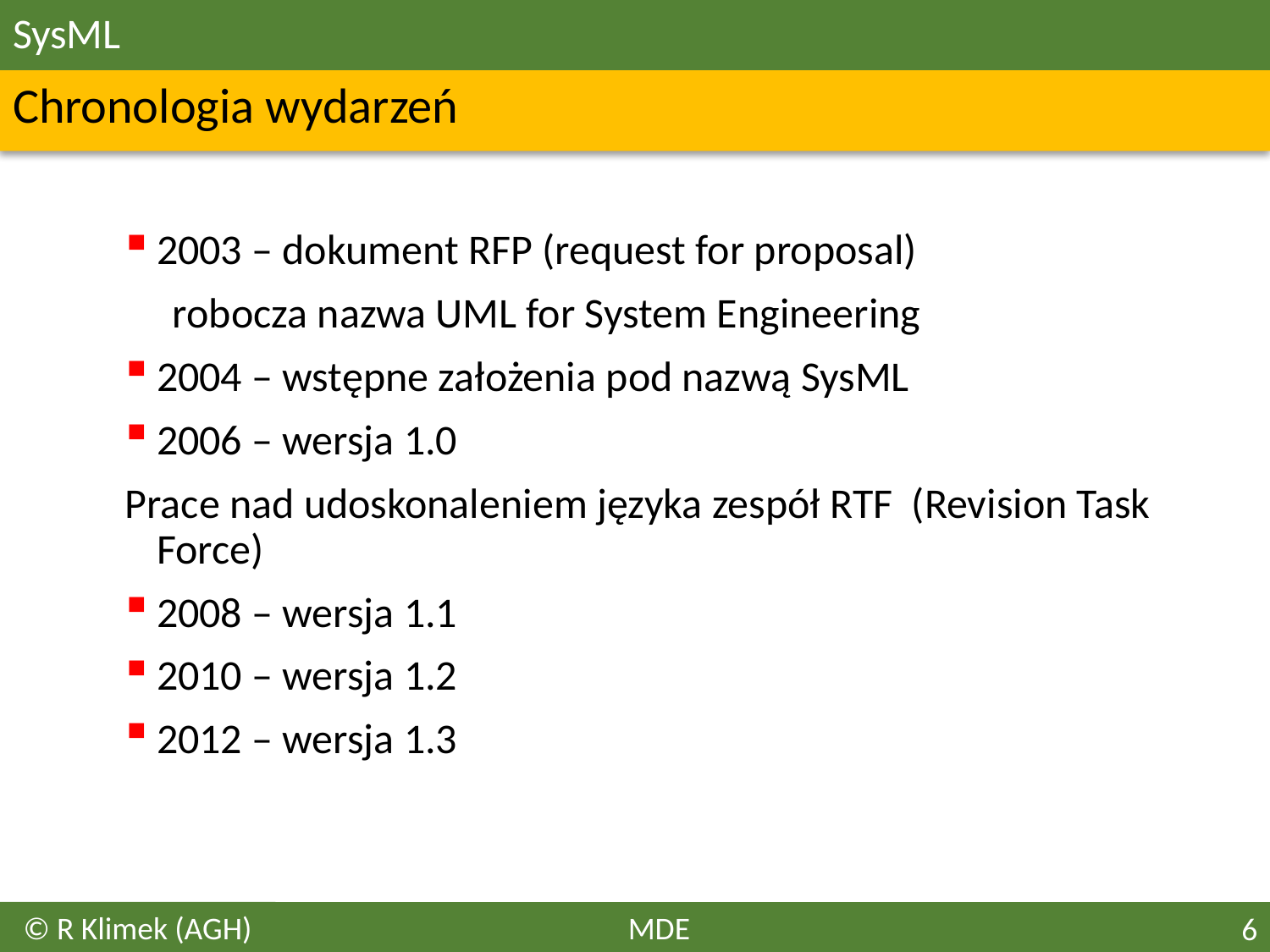

# SysML
Chronologia wydarzeń
2003 – dokument RFP (request for proposal)
     robocza nazwa UML for System Engineering
2004 – wstępne założenia pod nazwą SysML
2006 – wersja 1.0
Prace nad udoskonaleniem języka zespół RTF  (Revision Task Force)
2008 – wersja 1.1
2010 – wersja 1.2
2012 – wersja 1.3

© R Klimek (AGH)
MDE
6